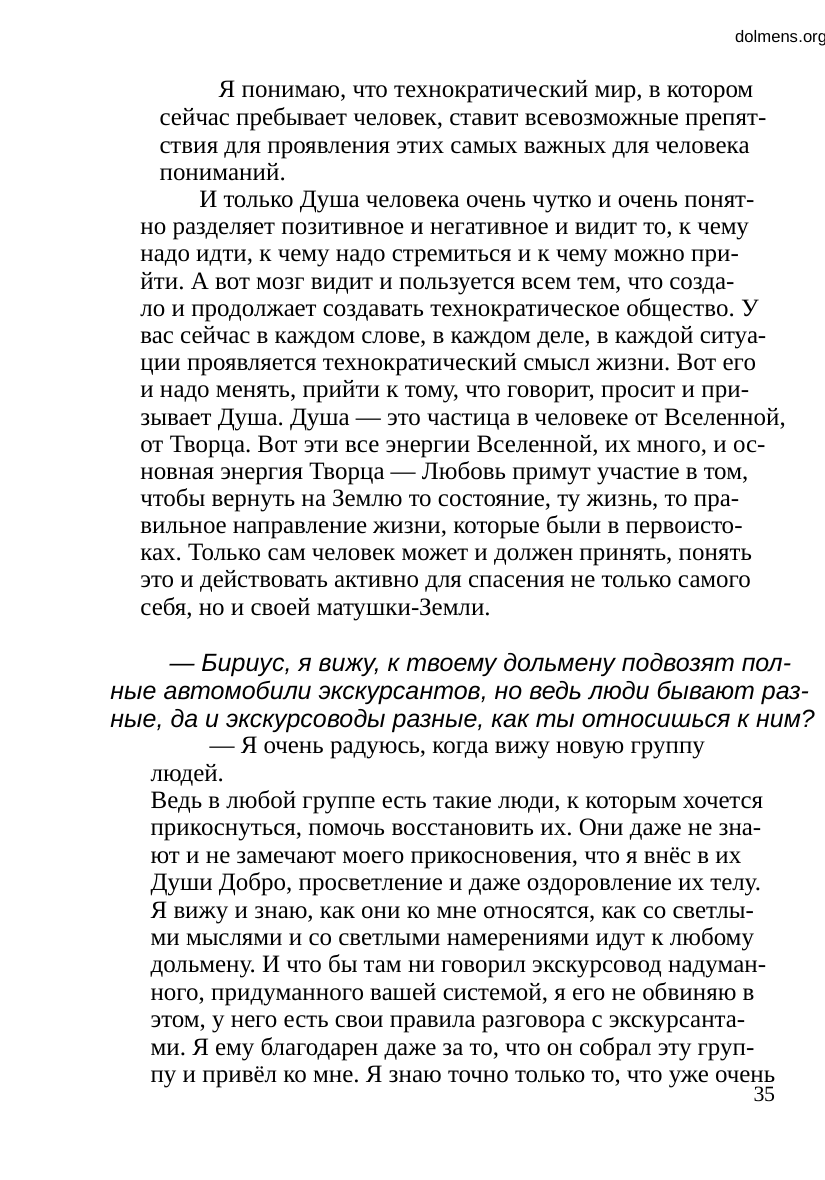

dolmens.org

Я понимаю, что технократический мир, в котором
сейчас пребывает человек, ставит всевозможные препят-
ствия для проявления этих самых важных для человека
пониманий.

И только Душа человека очень чутко и очень понят-
но разделяет позитивное и негативное и видит то, к чему
надо идти, к чему надо стремиться и к чему можно при-
йти. А вот мозг видит и пользуется всем тем, что созда-
ло и продолжает создавать технократическое общество. У
вас сейчас в каждом слове, в каждом деле, в каждой ситуа-
ции проявляется технократический смысл жизни. Вот его
и надо менять, прийти к тому, что говорит, просит и при-
зывает Душа. Душа — это частица в человеке от Вселенной,
от Творца. Вот эти все энергии Вселенной, их много, и ос-
новная энергия Творца — Любовь примут участие в том,
чтобы вернуть на Землю то состояние, ту жизнь, то пра-
вильное направление жизни, которые были в первоисто-
ках. Только сам человек может и должен принять, понять
это и действовать активно для спасения не только самого
себя, но и своей матушки-Земли.

— Бириус, я вижу, к твоему дольмену подвозят пол-
ные автомобили экскурсантов, но ведь люди бывают раз-
ные, да и экскурсоводы разные, как ты относишься к ним?

— Я очень радуюсь, когда вижу новую группу людей.
Ведь в любой группе есть такие люди, к которым хочется
прикоснуться, помочь восстановить их. Они даже не зна-
ют и не замечают моего прикосновения, что я внёс в их
Души Добро, просветление и даже оздоровление их телу.
Я вижу и знаю, как они ко мне относятся, как со светлы-
ми мыслями и со светлыми намерениями идут к любому
дольмену. И что бы там ни говорил экскурсовод надуман-
ного, придуманного вашей системой, я его не обвиняю в
этом, у него есть свои правила разговора с экскурсанта-
ми. Я ему благодарен даже за то, что он собрал эту груп-
пу и привёл ко мне. Я знаю точно только то, что уже очень

35